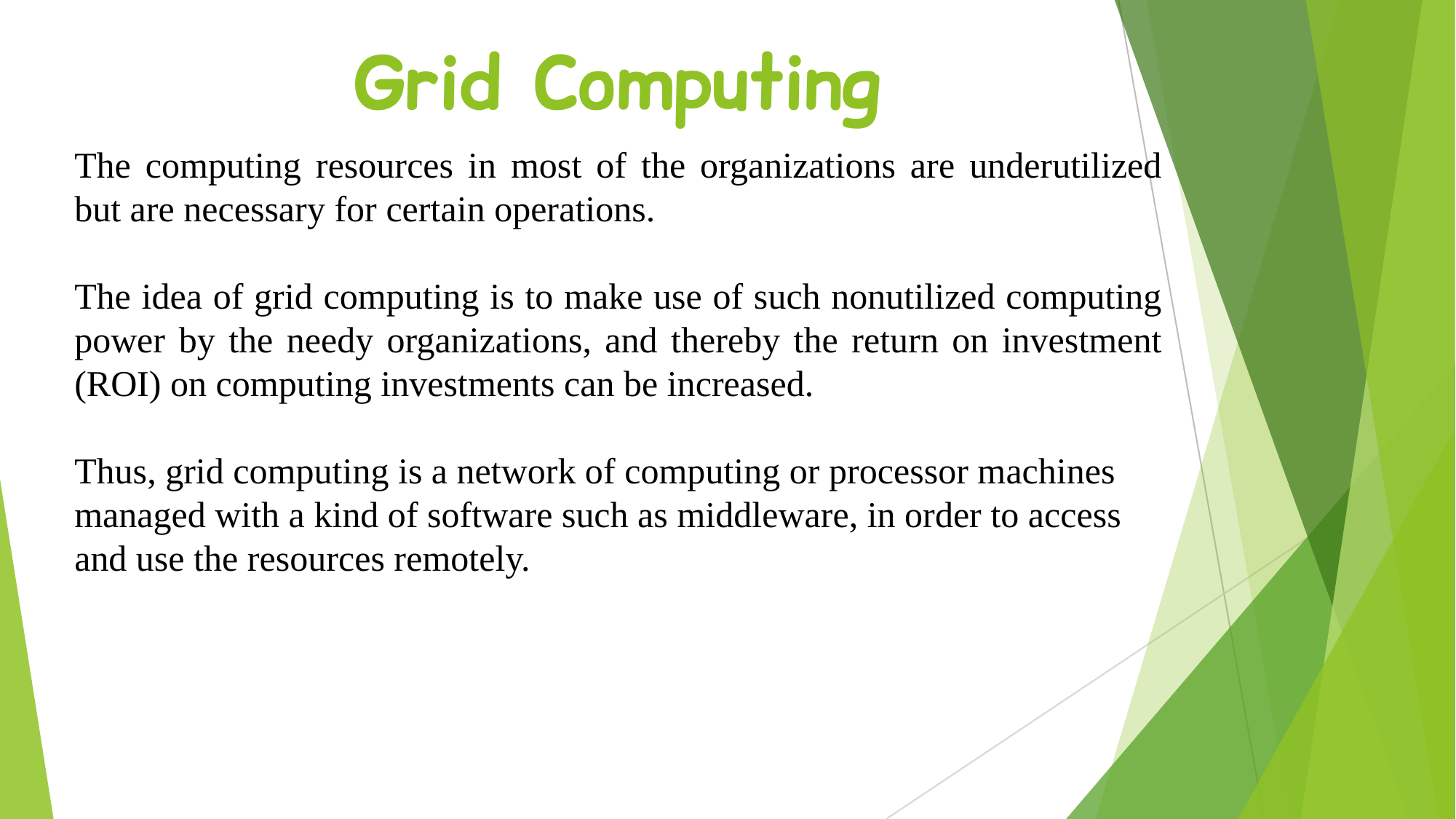

# Grid Computing
The computing resources in most of the organizations are underutilized but are necessary for certain operations.

The idea of grid computing is to make use of such nonutilized computing power by the needy organizations, and thereby the return on investment (ROI) on computing investments can be increased.

Thus, grid computing is a network of computing or processor machines managed with a kind of software such as middleware, in order to access and use the resources remotely.